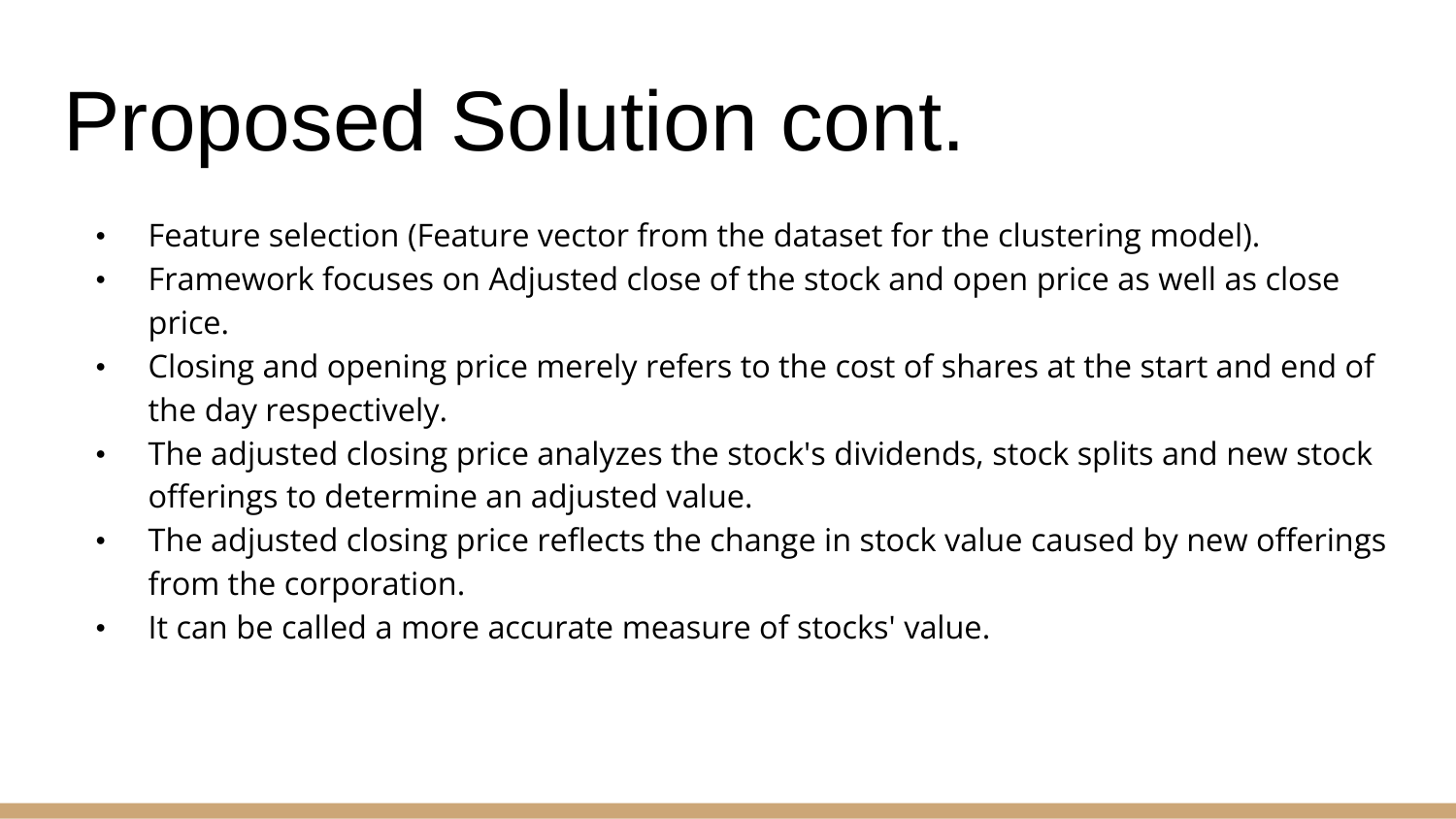

Proposed Solution cont.
Feature selection (Feature vector from the dataset for the clustering model).
Framework focuses on Adjusted close of the stock and open price as well as close price.
Closing and opening price merely refers to the cost of shares at the start and end of the day respectively.
The adjusted closing price analyzes the stock's dividends, stock splits and new stock offerings to determine an adjusted value.
The adjusted closing price reflects the change in stock value caused by new offerings from the corporation.
It can be called a more accurate measure of stocks' value.